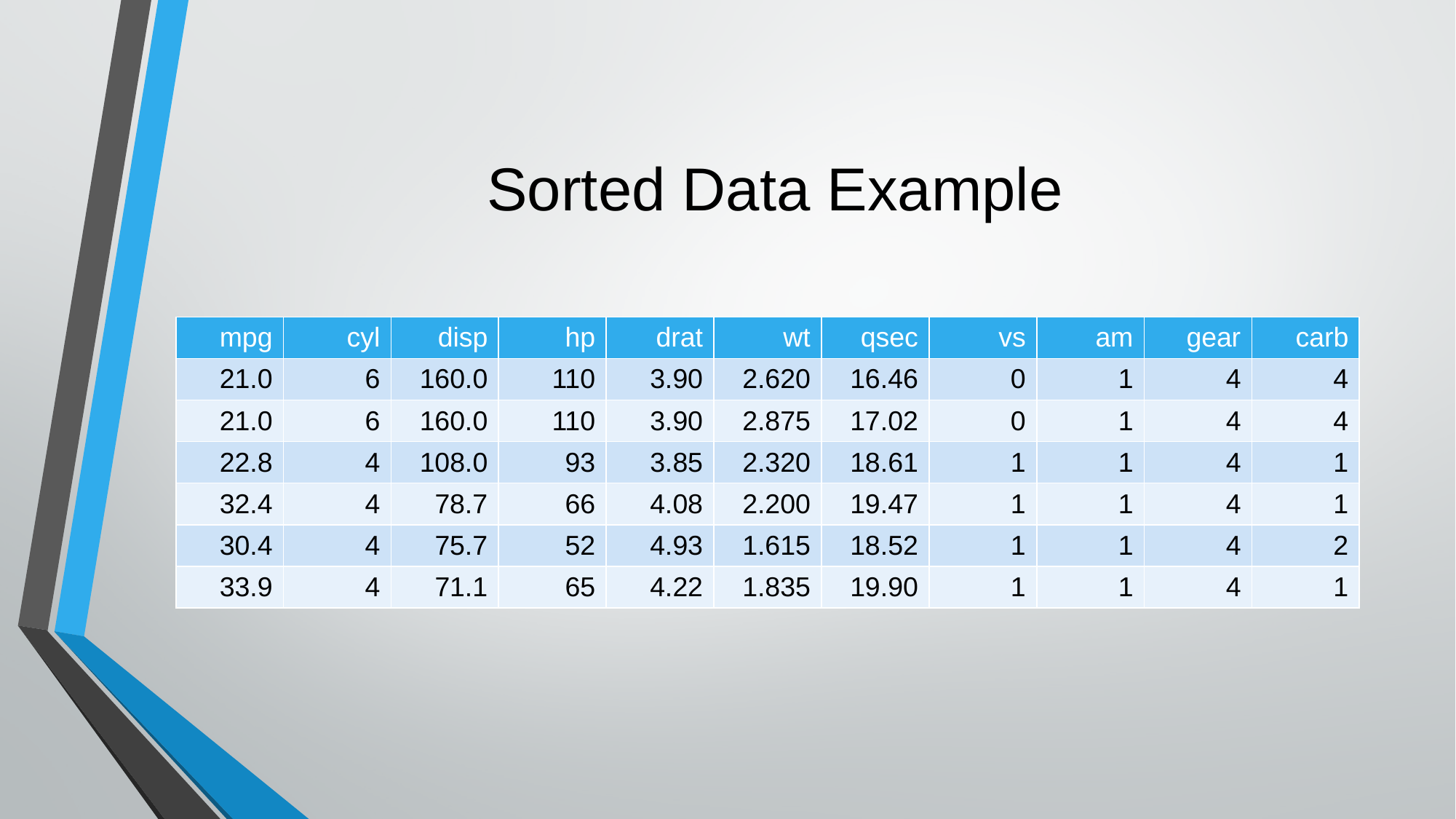

# Sorted Data Example
| mpg | cyl | disp | hp | drat | wt | qsec | vs | am | gear | carb |
| --- | --- | --- | --- | --- | --- | --- | --- | --- | --- | --- |
| 21.0 | 6 | 160.0 | 110 | 3.90 | 2.620 | 16.46 | 0 | 1 | 4 | 4 |
| 21.0 | 6 | 160.0 | 110 | 3.90 | 2.875 | 17.02 | 0 | 1 | 4 | 4 |
| 22.8 | 4 | 108.0 | 93 | 3.85 | 2.320 | 18.61 | 1 | 1 | 4 | 1 |
| 32.4 | 4 | 78.7 | 66 | 4.08 | 2.200 | 19.47 | 1 | 1 | 4 | 1 |
| 30.4 | 4 | 75.7 | 52 | 4.93 | 1.615 | 18.52 | 1 | 1 | 4 | 2 |
| 33.9 | 4 | 71.1 | 65 | 4.22 | 1.835 | 19.90 | 1 | 1 | 4 | 1 |